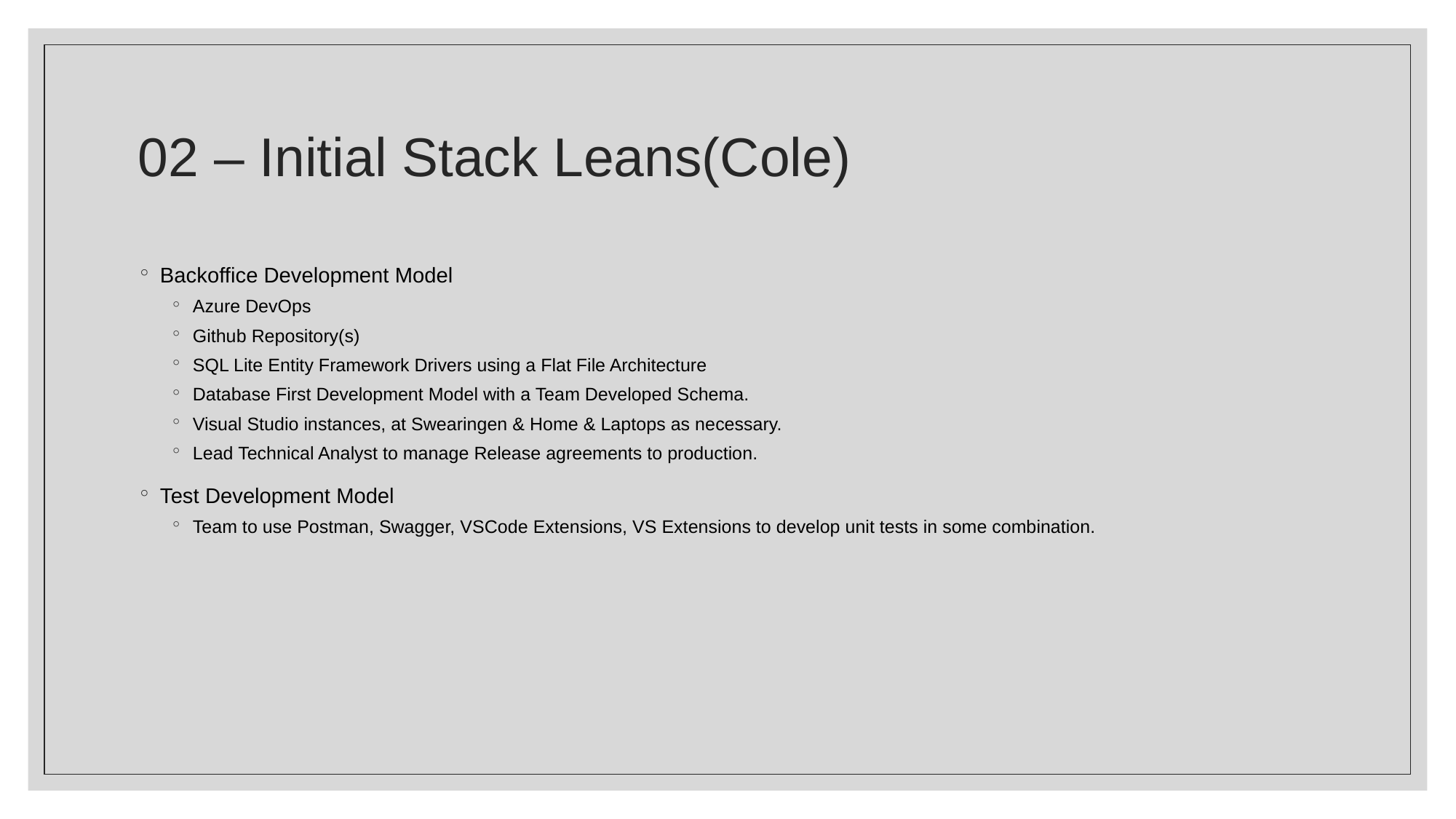

# 02 – Initial Stack Leans(Cole)
Backoffice Development Model
Azure DevOps
Github Repository(s)
SQL Lite Entity Framework Drivers using a Flat File Architecture
Database First Development Model with a Team Developed Schema.
Visual Studio instances, at Swearingen & Home & Laptops as necessary.
Lead Technical Analyst to manage Release agreements to production.
Test Development Model
Team to use Postman, Swagger, VSCode Extensions, VS Extensions to develop unit tests in some combination.